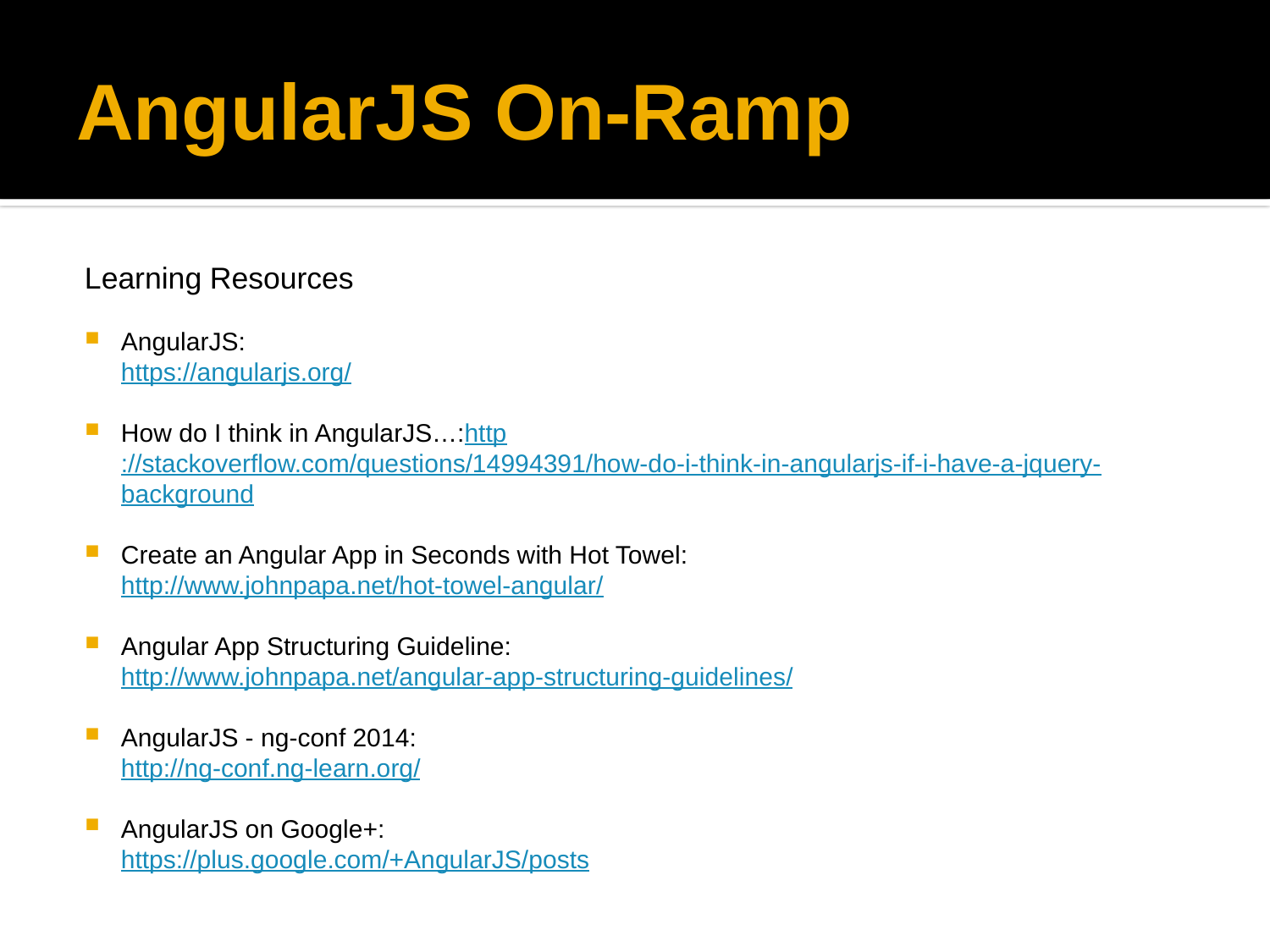

# AngularJS On-Ramp
Learning Resources

AngularJS:
https://angularjs.org/

How do I think in AngularJS…:
http://stackoverflow.com/questions/14994391/how-do-i-think-in-angularjs-if-i-have-a-jquery-background

Create an Angular App in Seconds with Hot Towel:
http://www.johnpapa.net/hot-towel-angular/

Angular App Structuring Guideline:
http://www.johnpapa.net/angular-app-structuring-guidelines/

AngularJS - ng-conf 2014:
http://ng-conf.ng-learn.org/

AngularJS on Google+:
https://plus.google.com/+AngularJS/posts